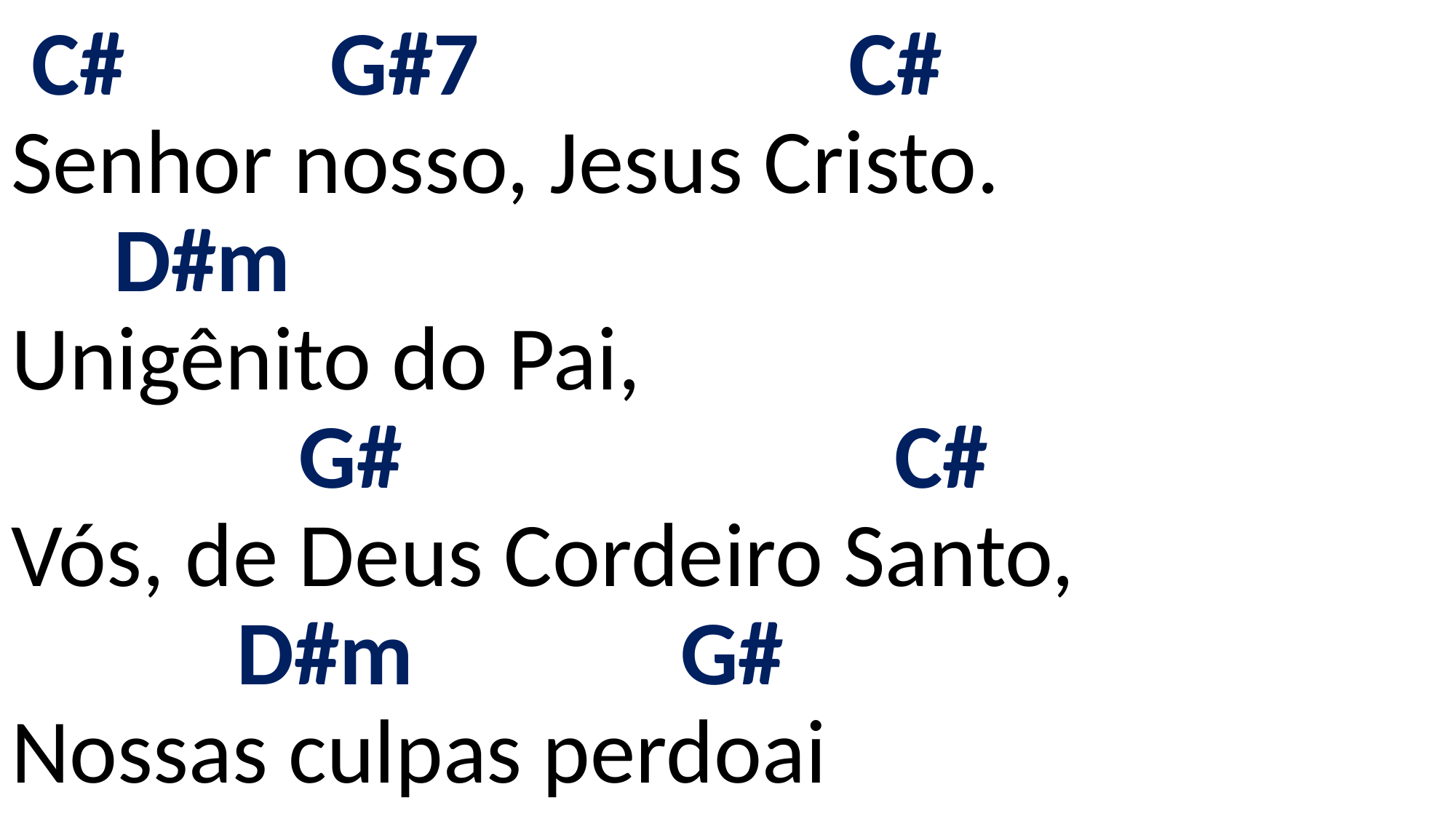

# C#          G#7                  C# Senhor nosso, Jesus Cristo. D#m Unigênito do Pai, G#                        C# Vós, de Deus Cordeiro Santo, D#m             G# Nossas culpas perdoai